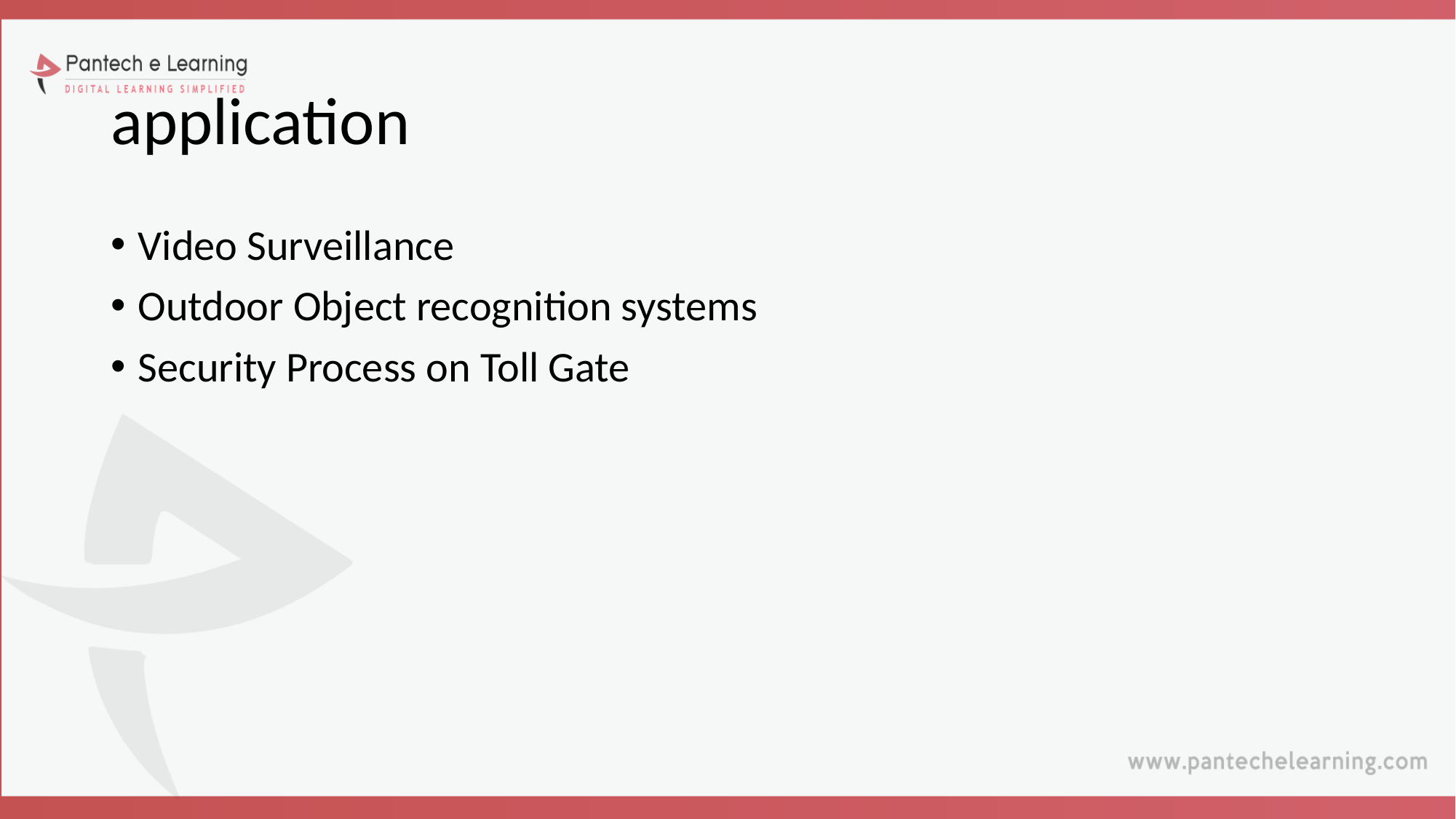

# application
Video Surveillance
Outdoor Object recognition systems
Security Process on Toll Gate